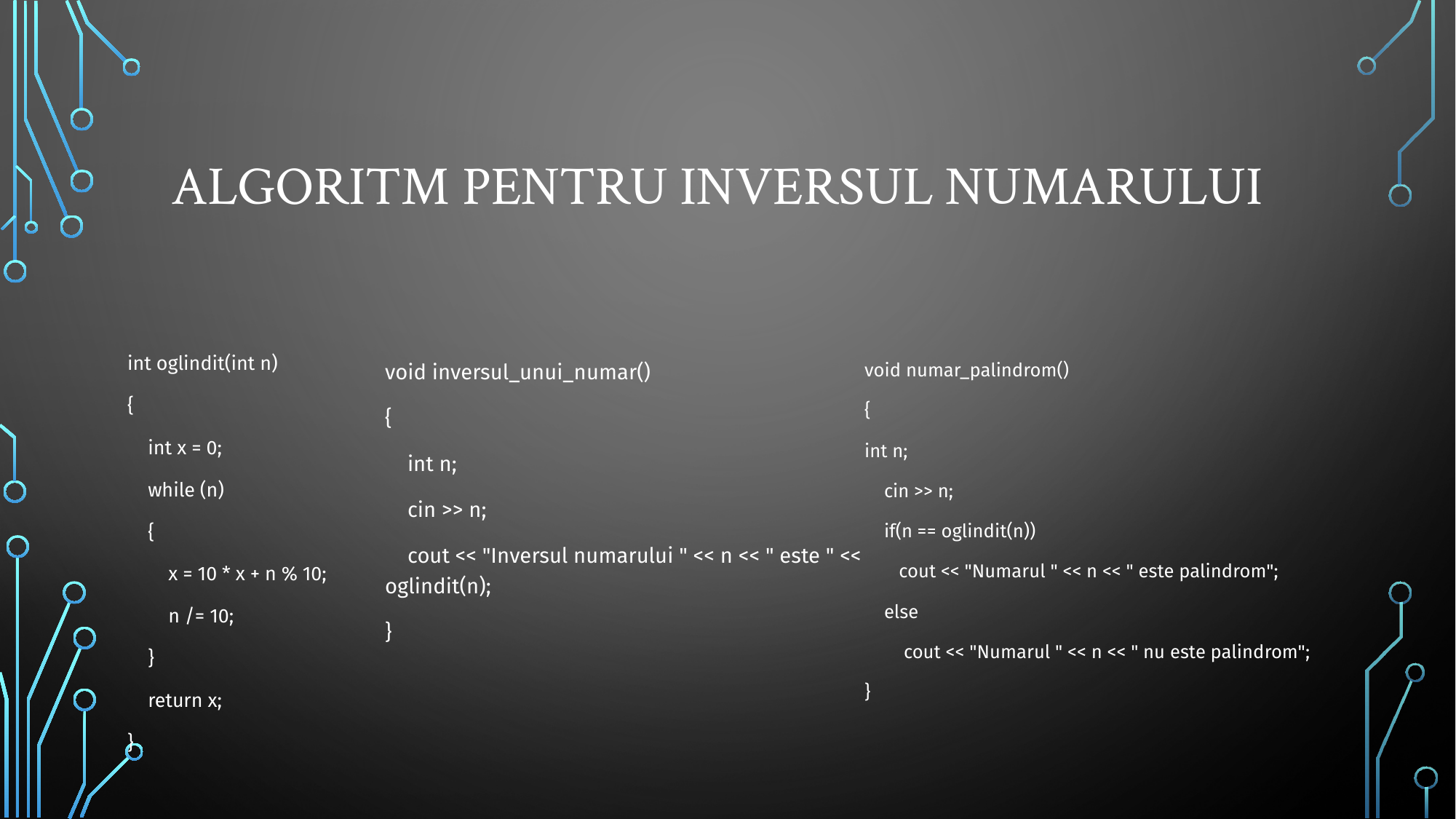

# Algoritm Pentru inversul numarului
int oglindit(int n)
{
    int x = 0;
    while (n)
    {
        x = 10 * x + n % 10;
        n /= 10;
    }
    return x;
}

void inversul_unui_numar()
{
    int n;
    cin >> n;
    cout << "Inversul numarului " << n << " este " << oglindit(n);
}
void numar_palindrom()
{
int n;
    cin >> n;
    if(n == oglindit(n))
       cout << "Numarul " << n << " este palindrom";
    else
        cout << "Numarul " << n << " nu este palindrom";
}